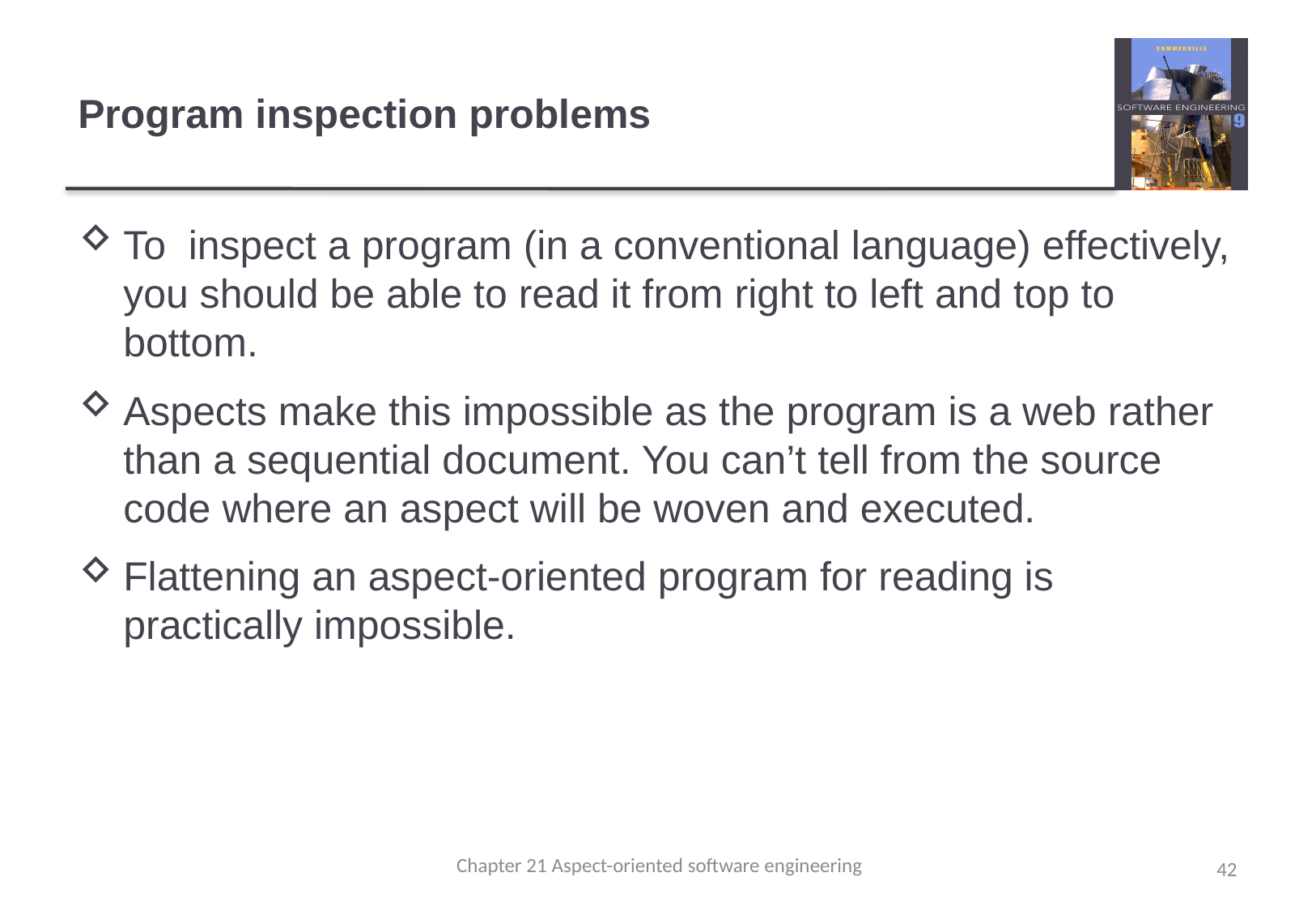

# Program inspection problems
To  inspect a program (in a conventional language) effectively, you should be able to read it from right to left and top to bottom.
Aspects make this impossible as the program is a web rather than a sequential document. You can’t tell from the source code where an aspect will be woven and executed.
Flattening an aspect-oriented program for reading is practically impossible.
Chapter 21 Aspect-oriented software engineering
42